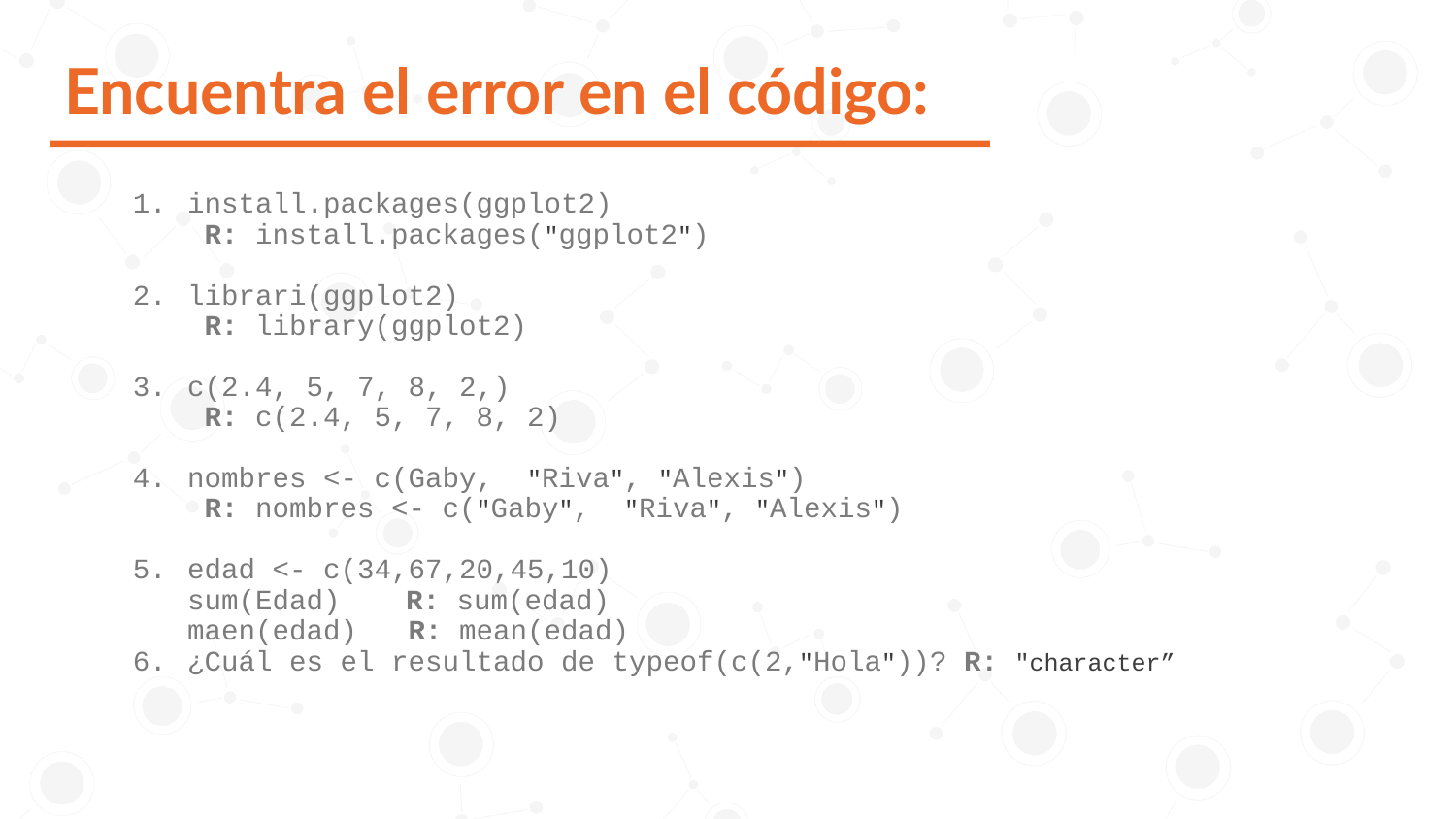

# Encuentra el error en el código:
install.packages(ggplot2)
 R: install.packages("ggplot2")

librari(ggplot2)
 R: library(ggplot2)

c(2.4, 5, 7, 8, 2,)
 R: c(2.4, 5, 7, 8, 2)

nombres <- c(Gaby,  "Riva", "Alexis")
 R: nombres <- c("Gaby",  "Riva", "Alexis")

edad <- c(34,67,20,45,10)
sum(Edad)	R: sum(edad)
maen(edad)   R: mean(edad)
¿Cuál es el resultado de typeof(c(2,"Hola"))? R: "character”